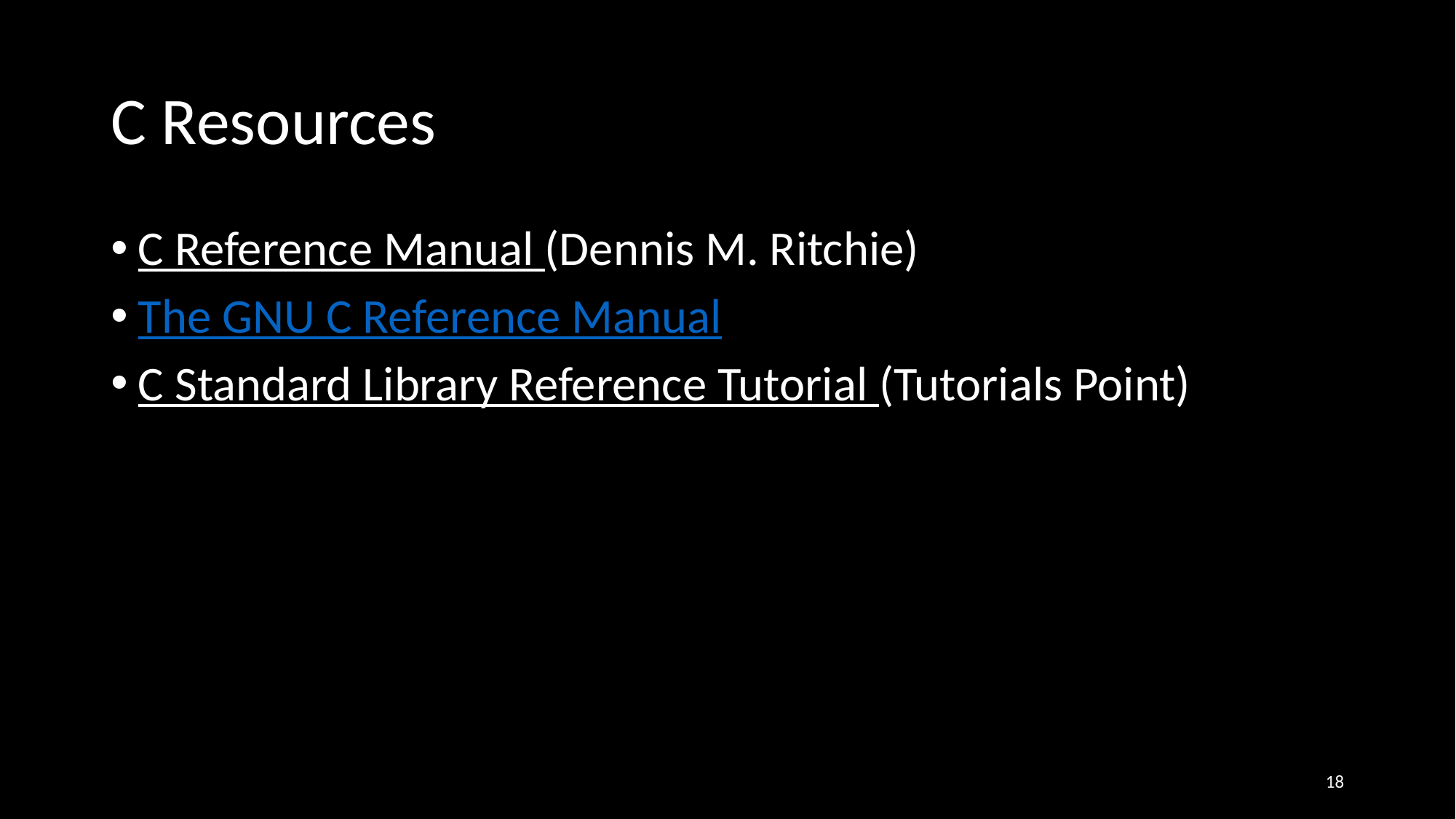

# C Resources
C Reference Manual (Dennis M. Ritchie)
The GNU C Reference Manual
C Standard Library Reference Tutorial (Tutorials Point)
18